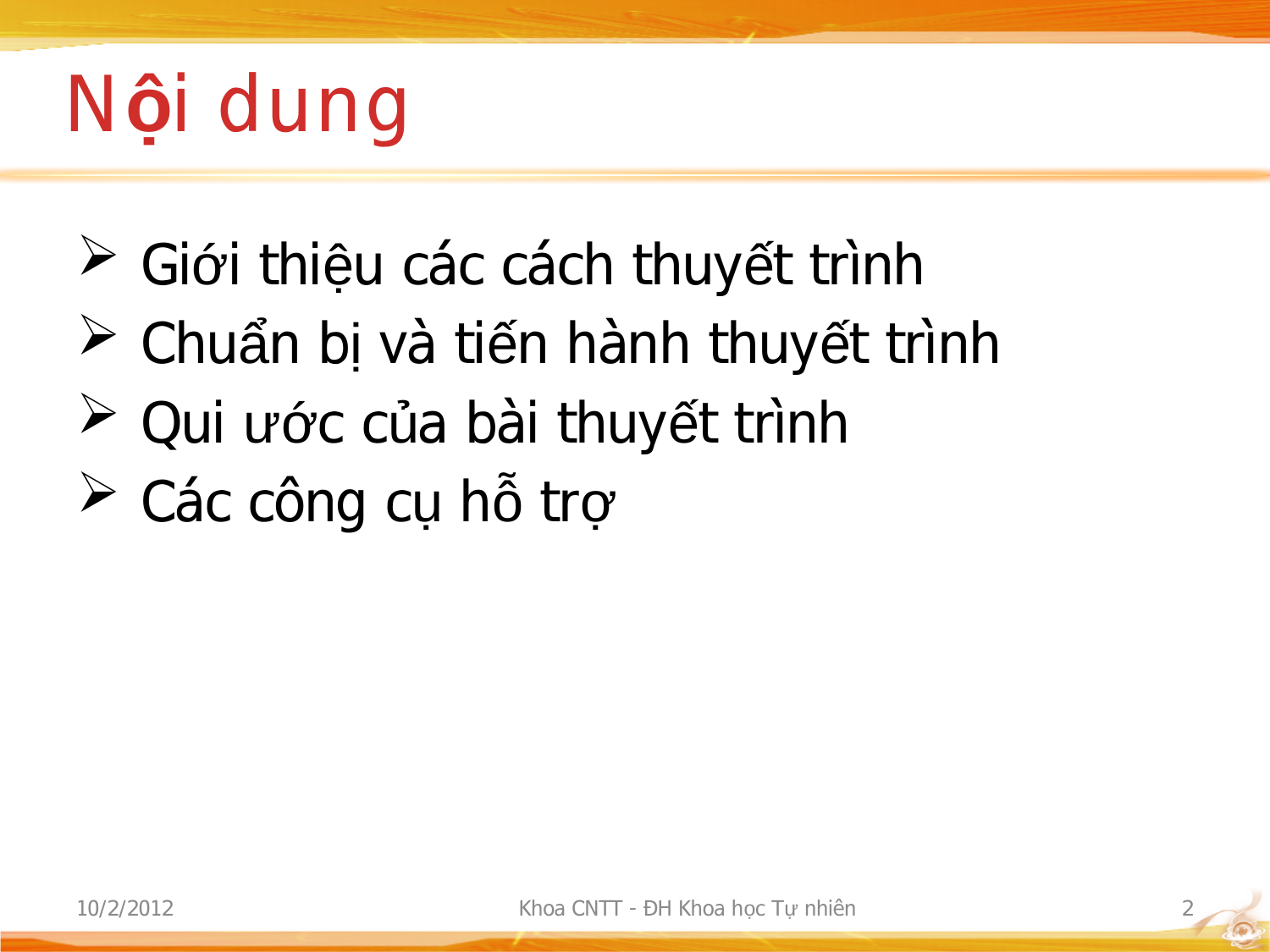

# Nội dung
 Giới thiệu các cách thuyết trình
 Chuẩn bị và tiến hành thuyết trình
 Qui ước của bài thuyết trình
 Các công cụ hỗ trợ
10/2/2012
Khoa CNTT - ĐH Khoa học Tự nhiên
2